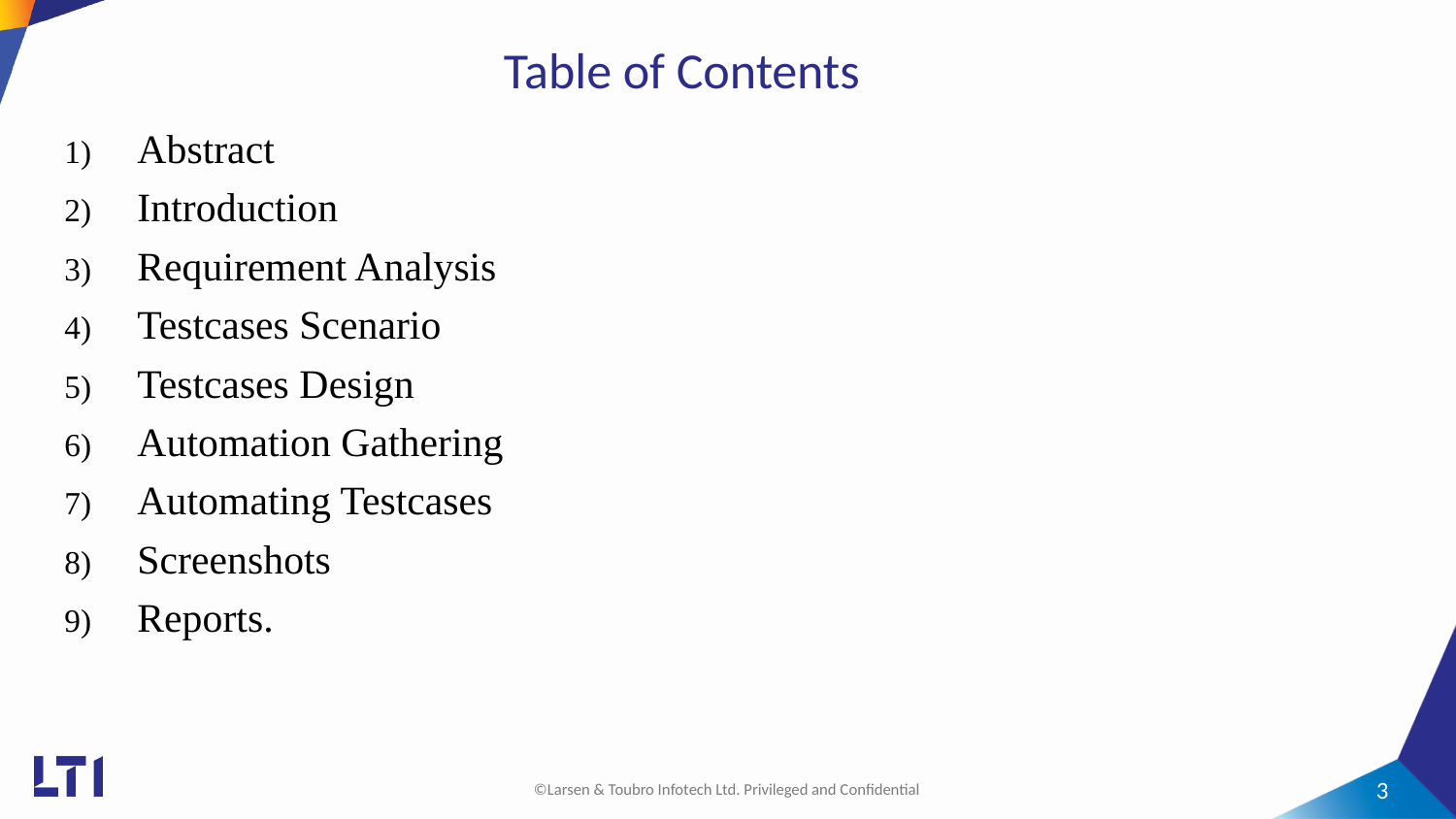

# Table of Contents
Abstract
Introduction
Requirement Analysis
Testcases Scenario
Testcases Design
Automation Gathering
Automating Testcases
Screenshots
Reports.